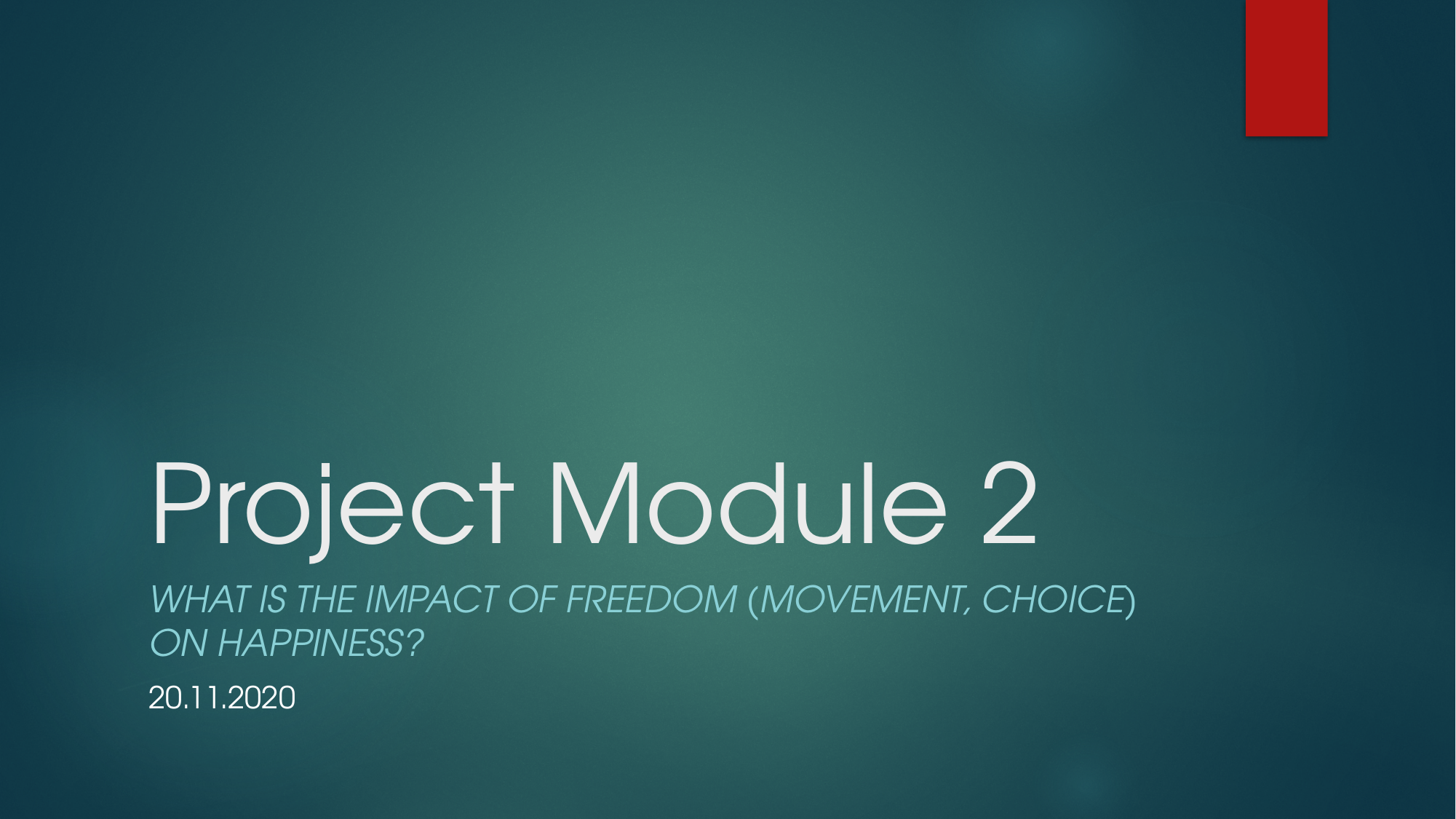

# Project Module 2
What is the impact oF freedom (movement, choice) on happiness?
20.11.2020